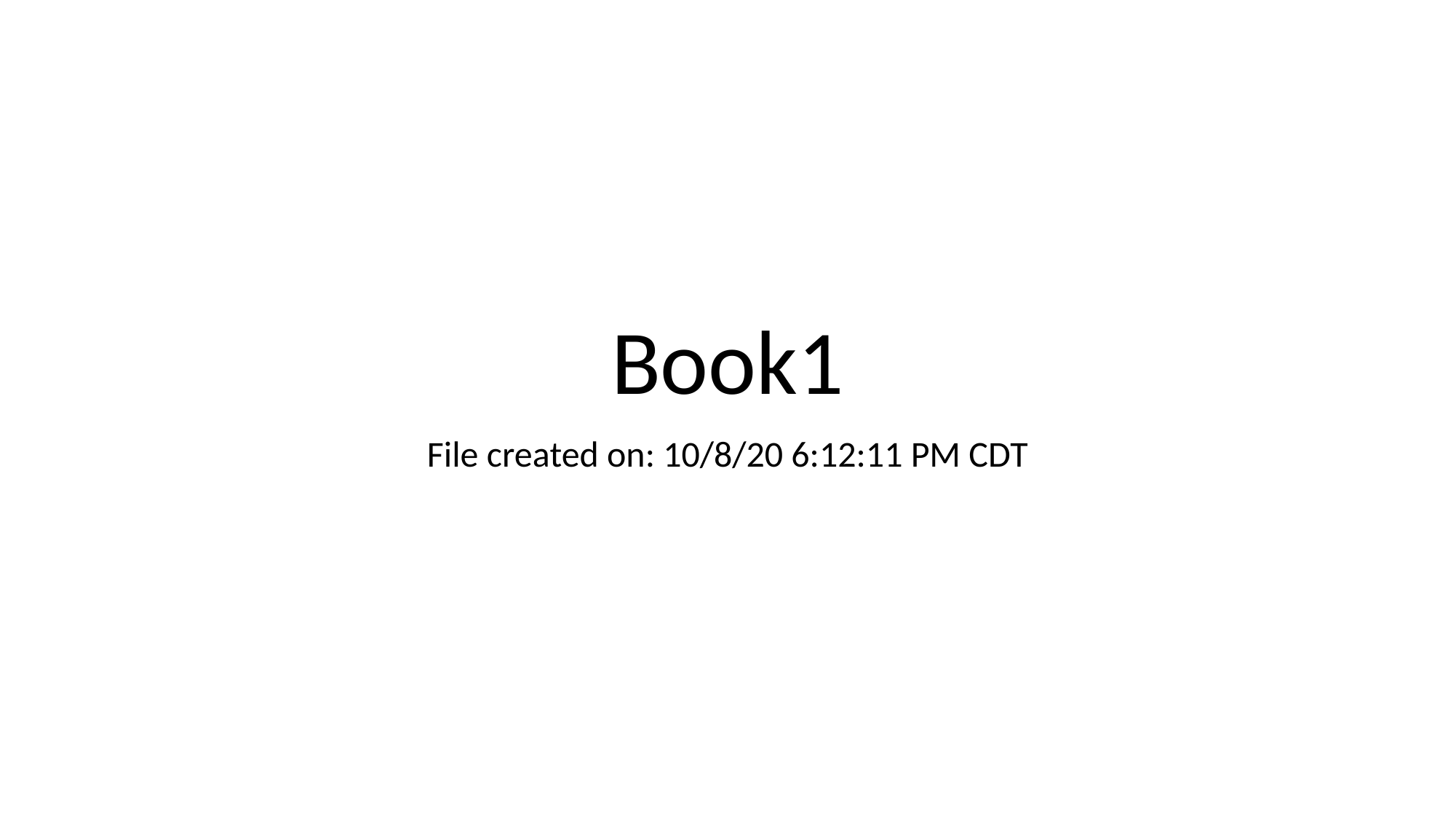

# Book1
File created on: 10/8/20 6:12:11 PM CDT